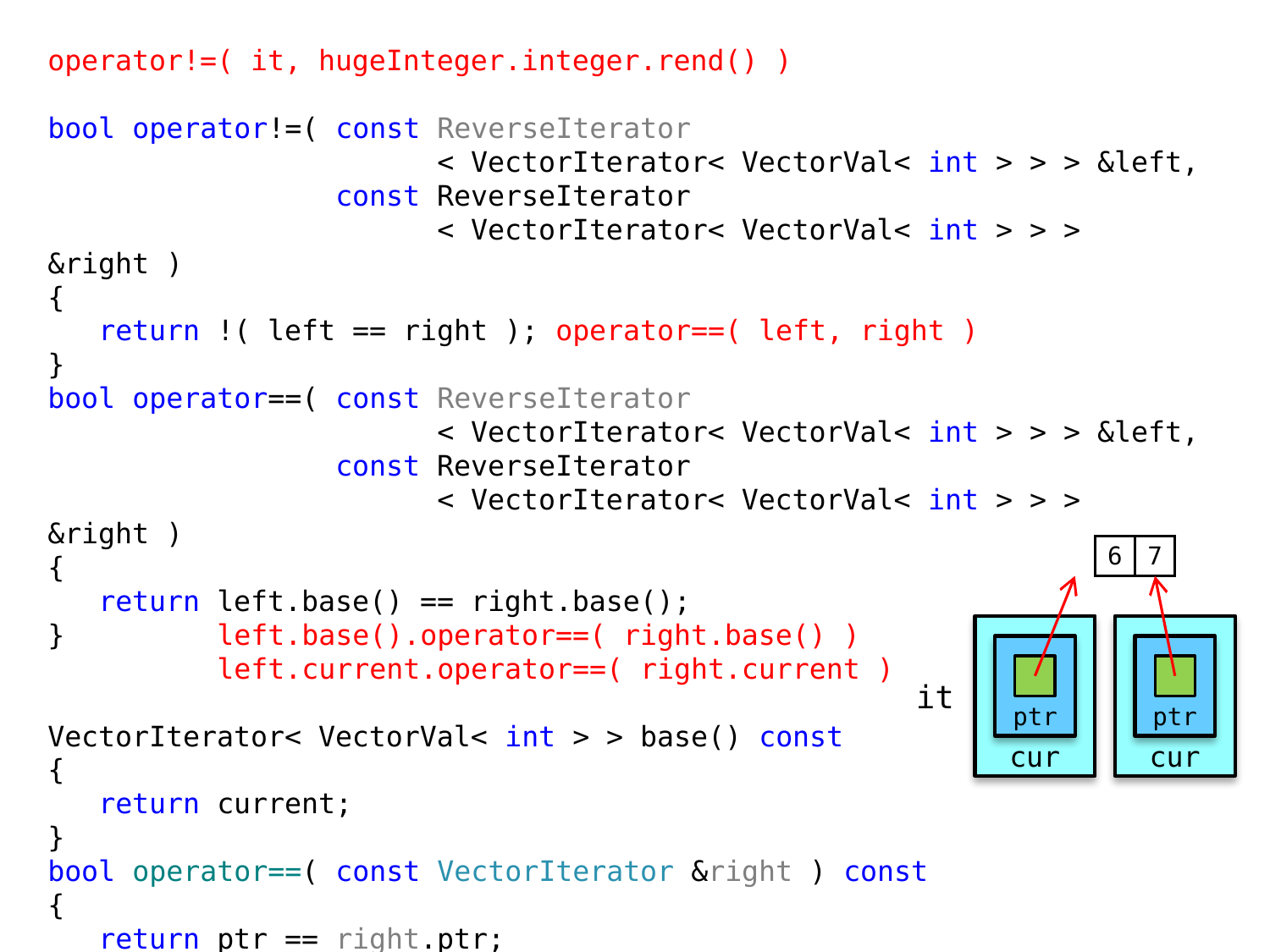

operator!=( it, hugeInteger.integer.rend() )

bool operator!=( const ReverseIterator
                       < VectorIterator< VectorVal< int > > > &left,
                 const ReverseIterator
                       < VectorIterator< VectorVal< int > > > &right )
{
   return !( left == right ); operator==( left, right )
}
bool operator==( const ReverseIterator
                       < VectorIterator< VectorVal< int > > > &left,
                 const ReverseIterator
                       < VectorIterator< VectorVal< int > > > &right )
{
   return left.base() == right.base();
}         left.base().operator==( right.base() )
          left.current.operator==( right.current )

VectorIterator< VectorVal< int > > base() const
{
   return current;
}
bool operator==( const VectorIterator &right ) const
{
   return ptr == right.ptr;
}
| 6 | 7 |
| --- | --- |

it

ptr
ptr
cur
cur